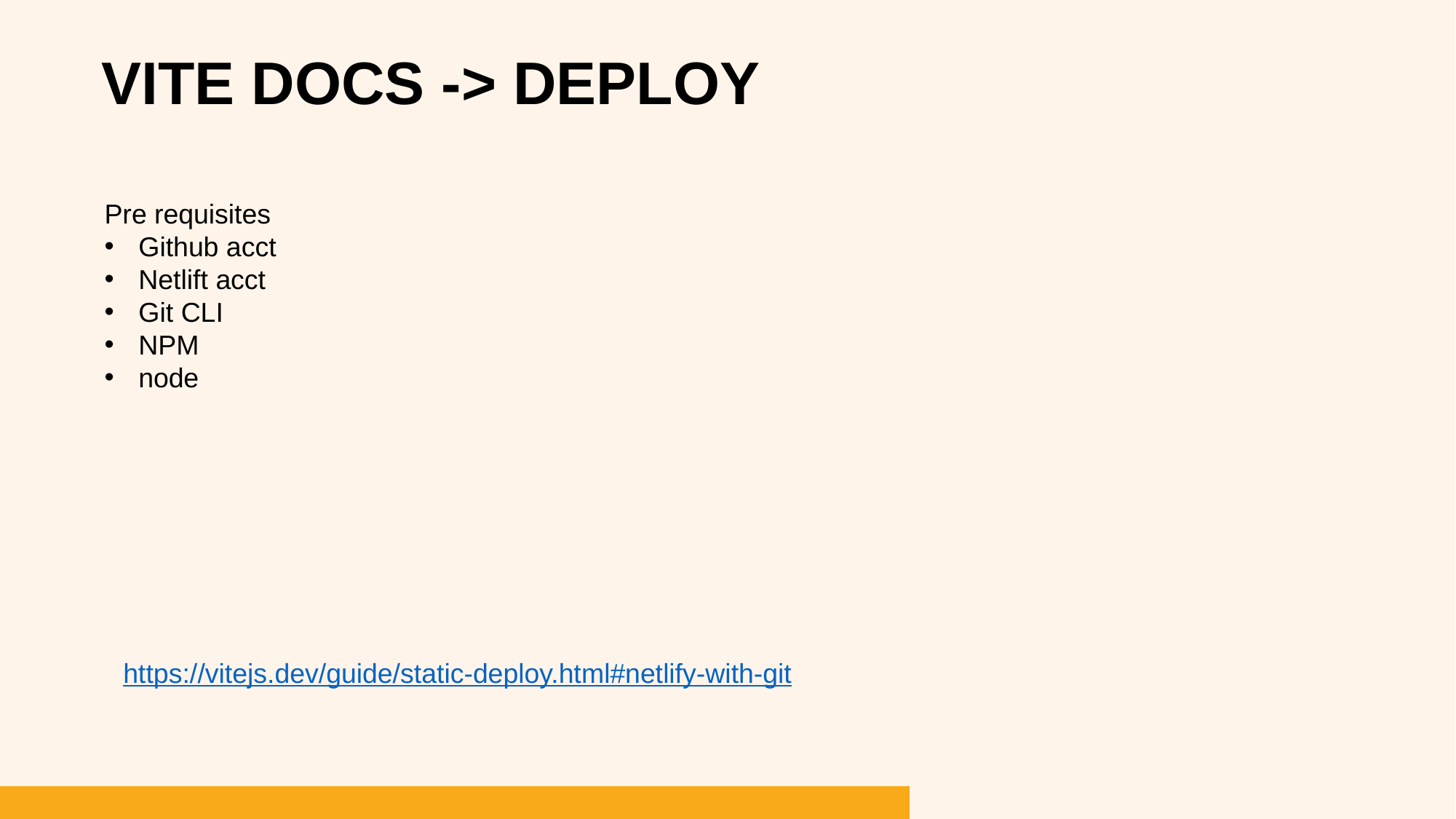

# Vite Docs -> Deploy
Pre requisites
Github acct
Netlift acct
Git CLI
NPM
node
https://vitejs.dev/guide/static-deploy.html#netlify-with-git